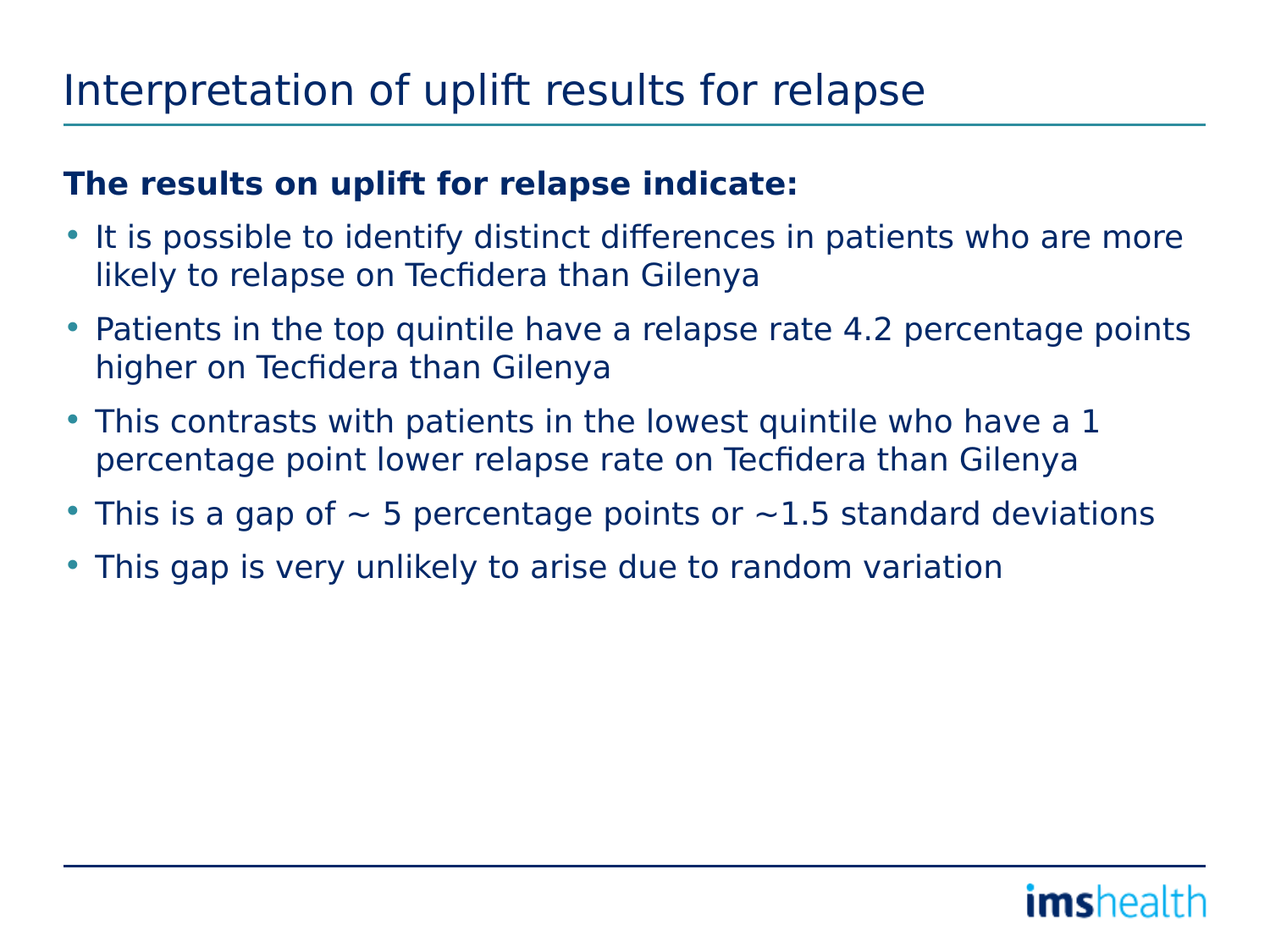

# Interpretation of uplift results for relapse
The results on uplift for relapse indicate:
It is possible to identify distinct differences in patients who are more likely to relapse on Tecfidera than Gilenya
Patients in the top quintile have a relapse rate 4.2 percentage points higher on Tecfidera than Gilenya
This contrasts with patients in the lowest quintile who have a 1 percentage point lower relapse rate on Tecfidera than Gilenya
This is a gap of ~ 5 percentage points or ~1.5 standard deviations
This gap is very unlikely to arise due to random variation